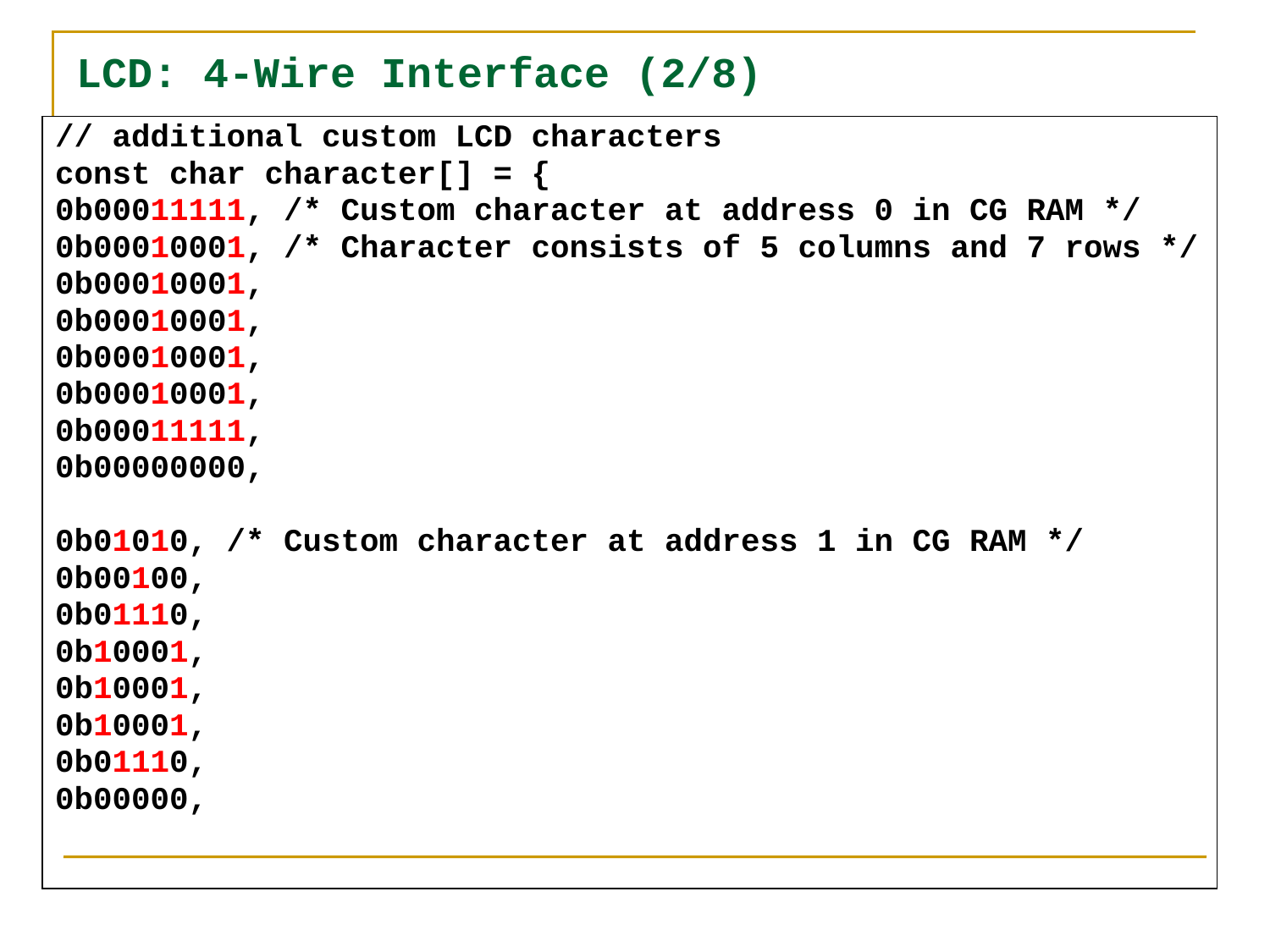

# LCD: 4-Wire Interface (2/8)
// additional custom LCD characters
const char character[] = {
0b00011111, /* Custom character at address 0 in CG RAM */
0b00010001, /* Character consists of 5 columns and 7 rows */
0b00010001,
0b00010001,
0b00010001,
0b00010001,
0b00011111,
0b00000000,

0b01010, /* Custom character at address 1 in CG RAM */
0b00100,
0b01110,
0b10001,
0b10001,
0b10001,
0b01110,
0b00000,